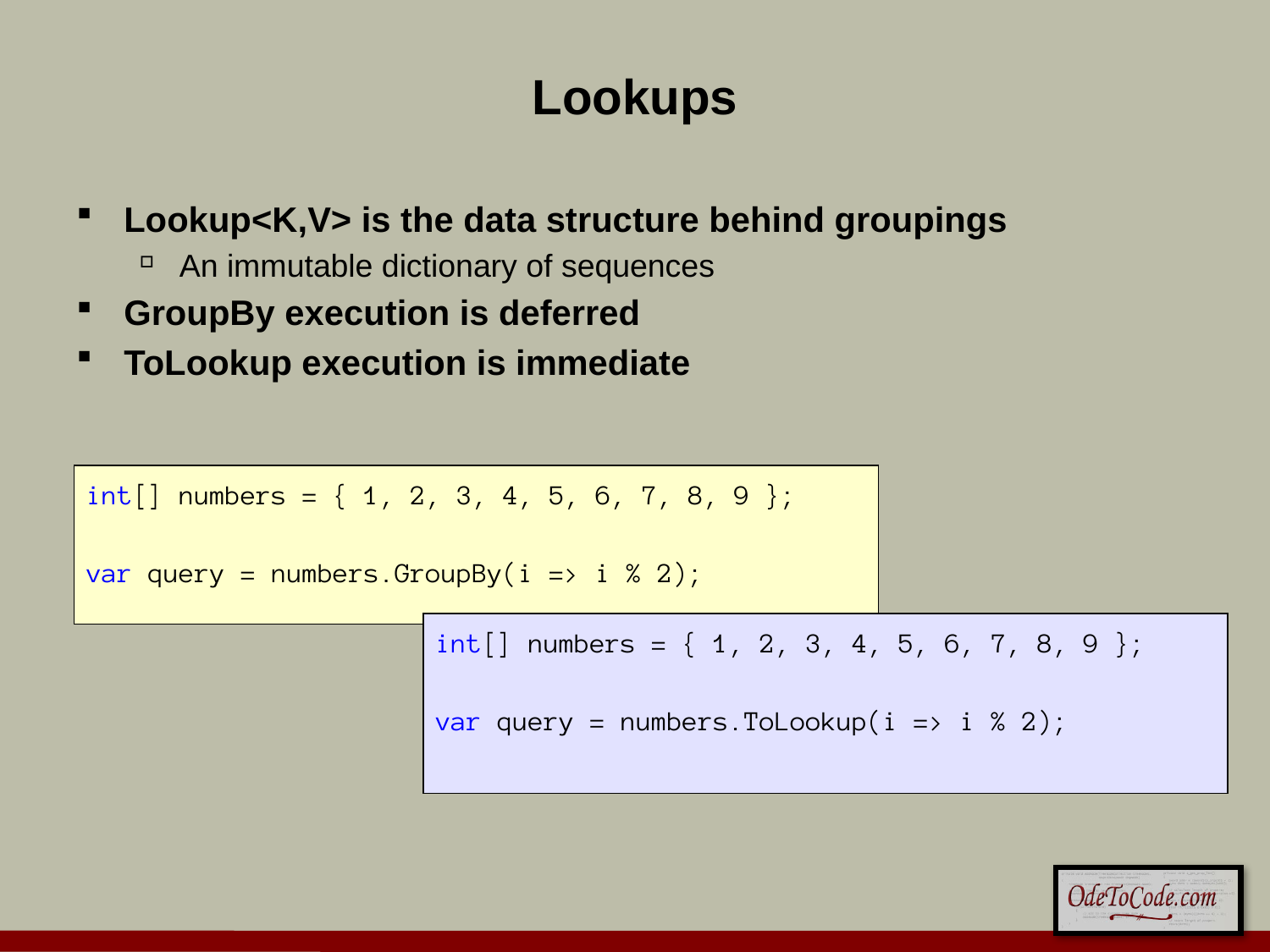

# Lookups
Lookup<K,V> is the data structure behind groupings
An immutable dictionary of sequences
GroupBy execution is deferred
ToLookup execution is immediate
int[] numbers = { 1, 2, 3, 4, 5, 6, 7, 8, 9 };

var query = numbers.GroupBy(i => i % 2);
int[] numbers = { 1, 2, 3, 4, 5, 6, 7, 8, 9 };

var query = numbers.ToLookup(i => i % 2);